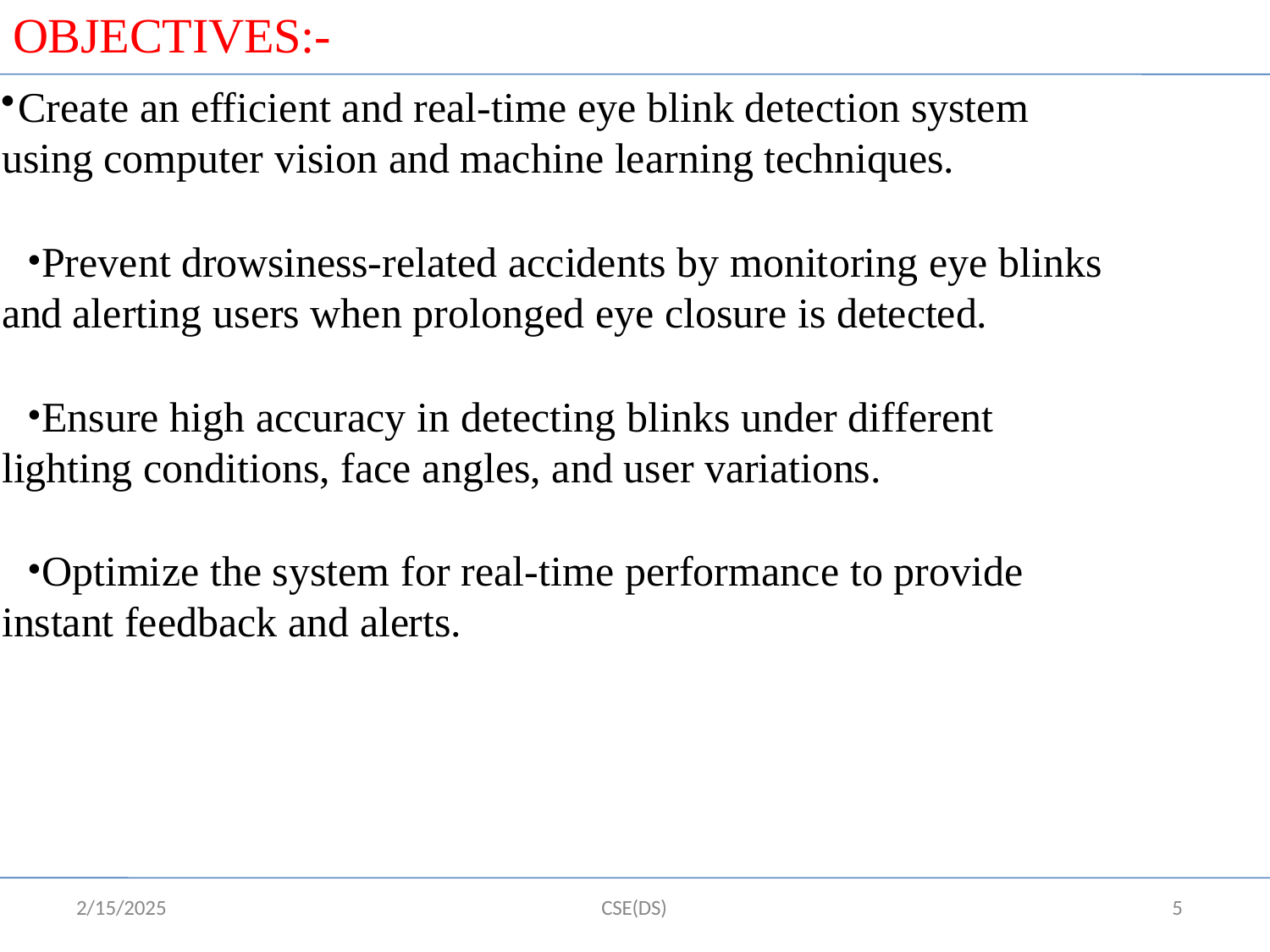

# OBJECTIVES:-
	Create an efficient and real-time eye blink detection system using computer vision and machine learning techniques.

Prevent drowsiness-related accidents by monitoring eye blinks and alerting users when prolonged eye closure is detected.

Ensure high accuracy in detecting blinks under different lighting conditions, face angles, and user variations.

Optimize the system for real-time performance to provide instant feedback and alerts.
2/15/2025
CSE(DS)
5